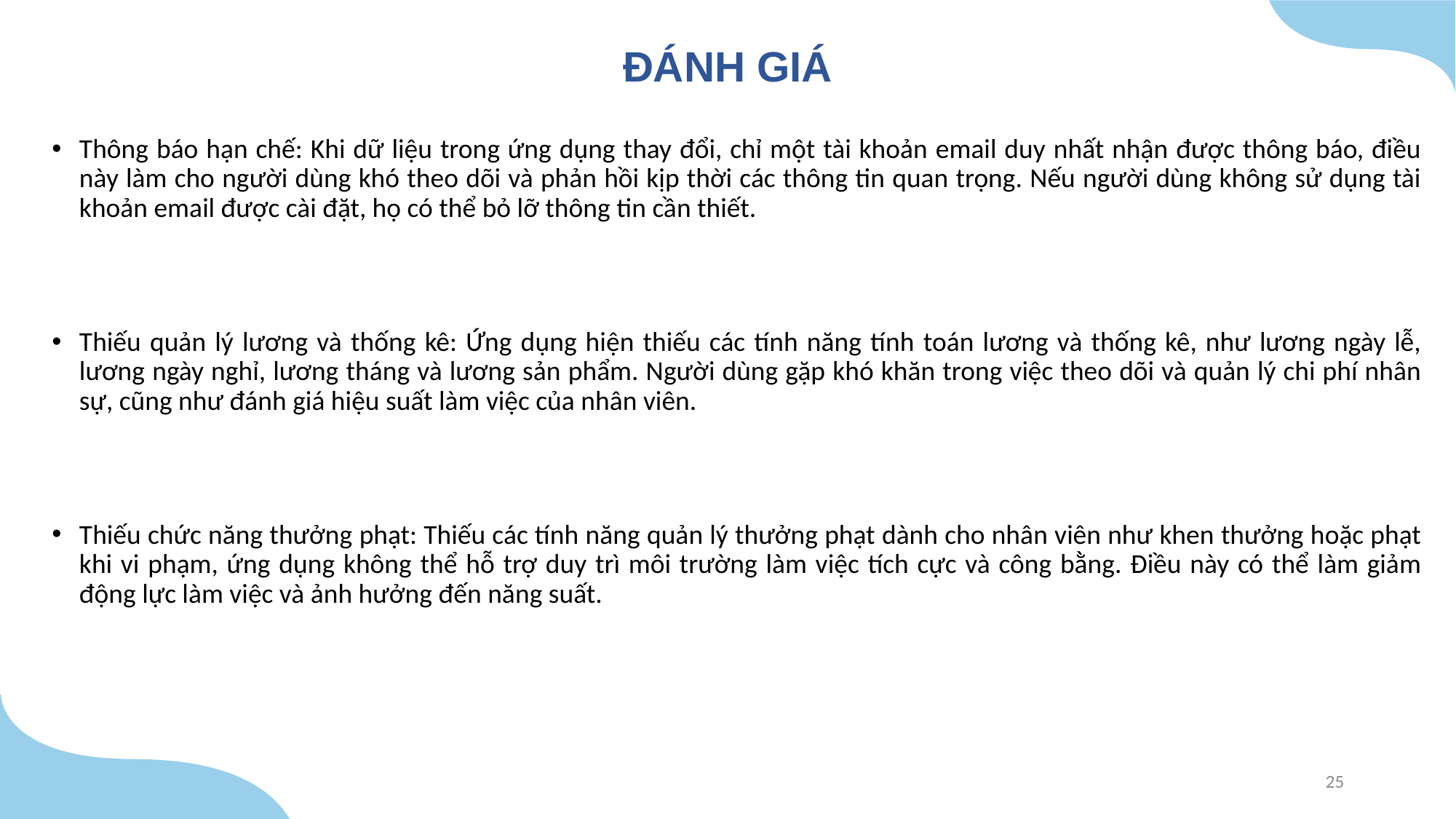

ĐÁNH GIÁ
Thông báo hạn chế: Khi dữ liệu trong ứng dụng thay đổi, chỉ một tài khoản email duy nhất nhận được thông báo, điều này làm cho người dùng khó theo dõi và phản hồi kịp thời các thông tin quan trọng. Nếu người dùng không sử dụng tài khoản email được cài đặt, họ có thể bỏ lỡ thông tin cần thiết.

Thiếu quản lý lương và thống kê: Ứng dụng hiện thiếu các tính năng tính toán lương và thống kê, như lương ngày lễ, lương ngày nghỉ, lương tháng và lương sản phẩm. Người dùng gặp khó khăn trong việc theo dõi và quản lý chi phí nhân sự, cũng như đánh giá hiệu suất làm việc của nhân viên.

Thiếu chức năng thưởng phạt: Thiếu các tính năng quản lý thưởng phạt dành cho nhân viên như khen thưởng hoặc phạt khi vi phạm, ứng dụng không thể hỗ trợ duy trì môi trường làm việc tích cực và công bằng. Điều này có thể làm giảm động lực làm việc và ảnh hưởng đến năng suất.

25